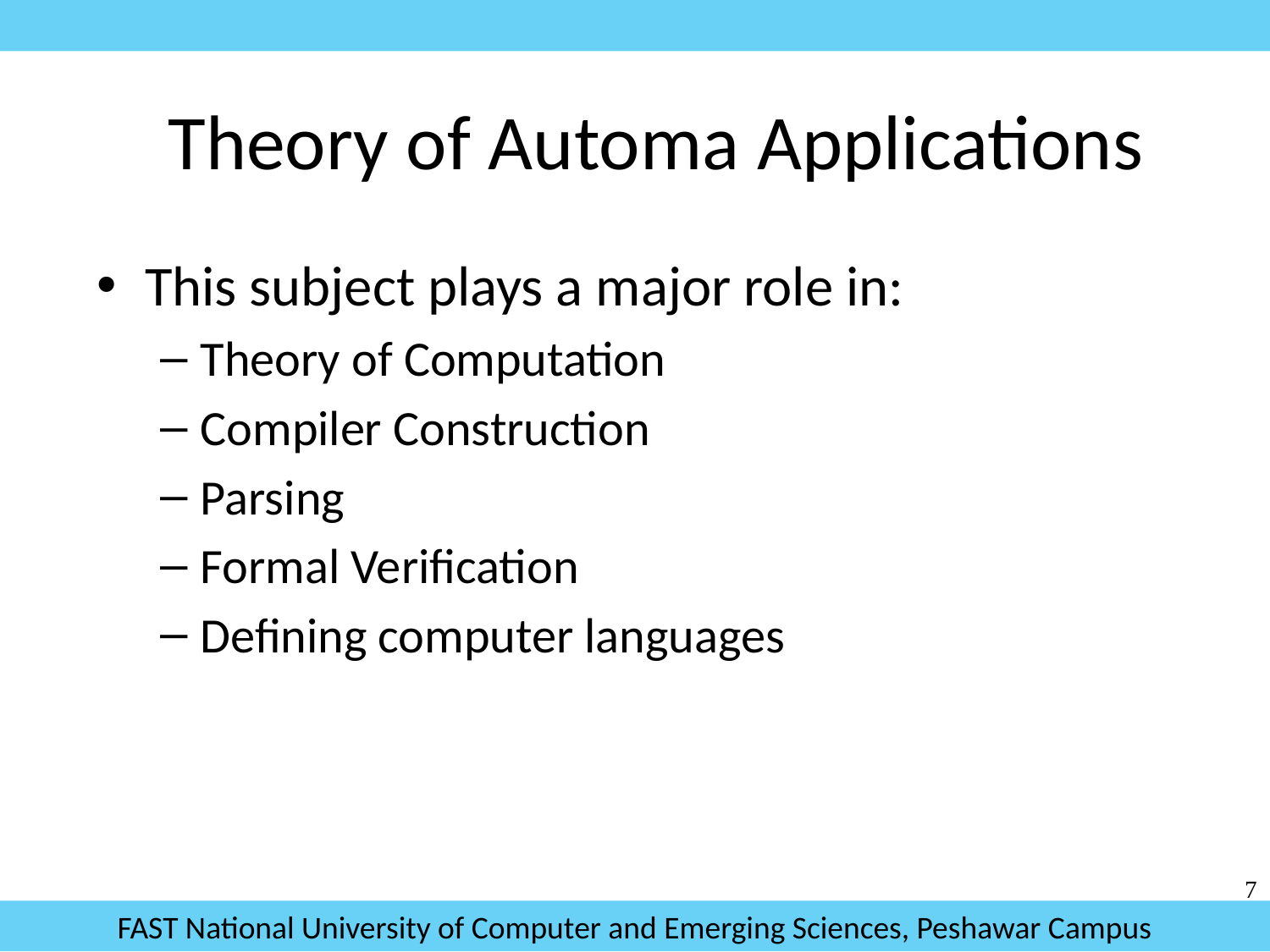

Theory of Automa Applications
This subject plays a major role in:
Theory of Computation
Compiler Construction
Parsing
Formal Verification
Defining computer languages
7
FAST National University of Computer and Emerging Sciences, Peshawar Campus